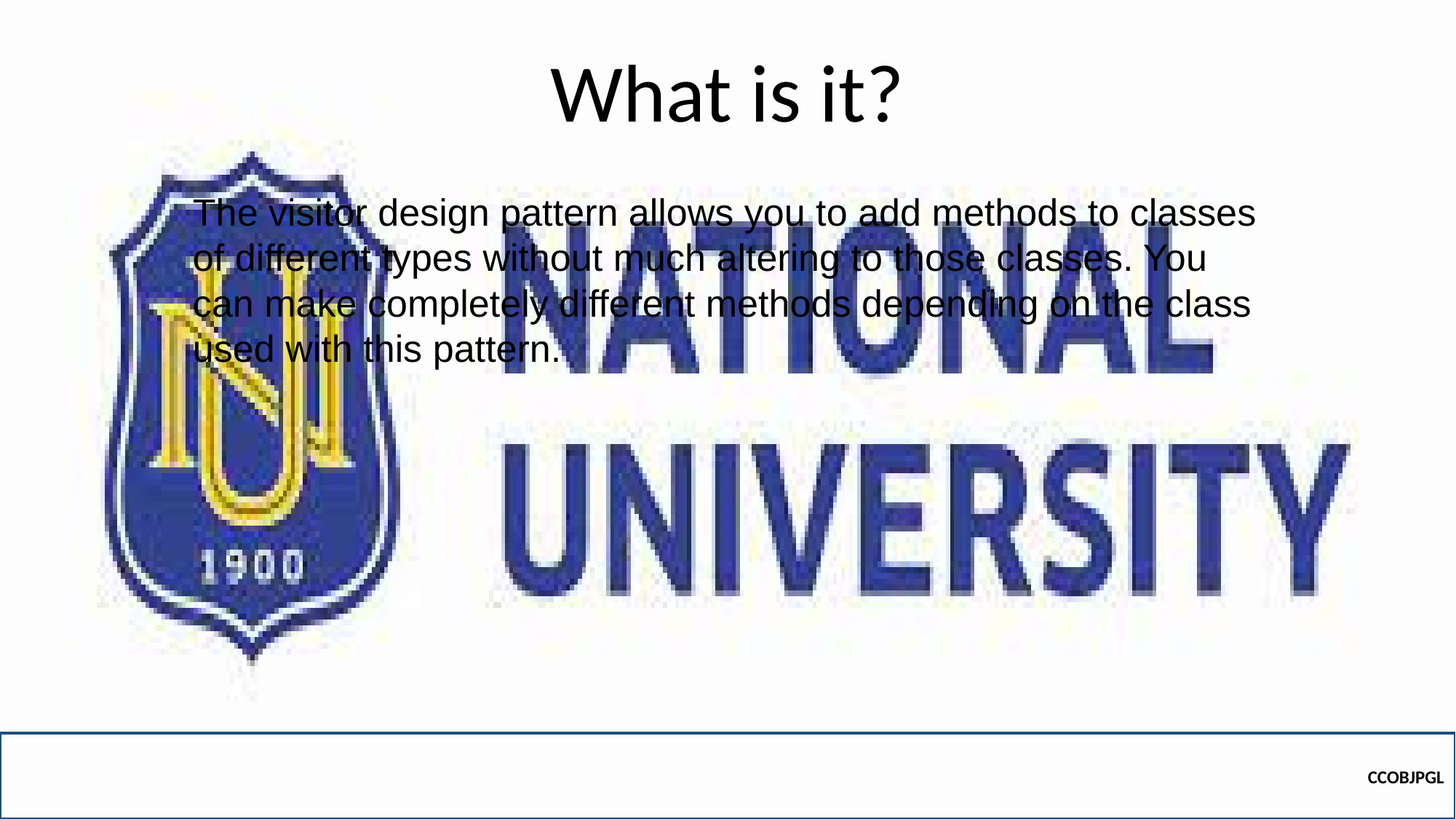

# What is it?
The visitor design pattern allows you to add methods to classes of different types without much altering to those classes. You can make completely different methods depending on the class used with this pattern.

CCOBJPGL